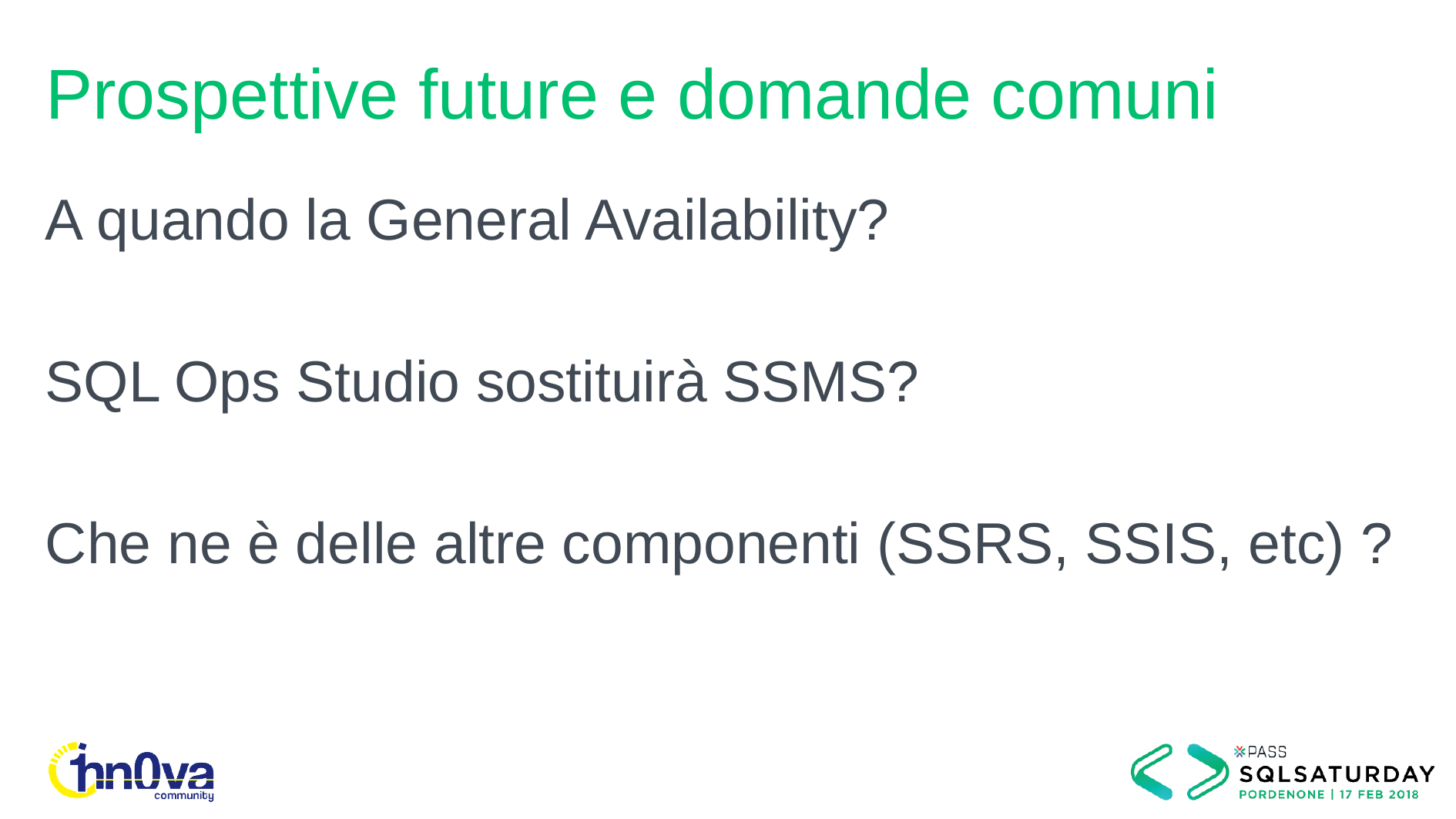

# Prospettive future e domande comuni
A quando la General Availability?

SQL Ops Studio sostituirà SSMS?

Che ne è delle altre componenti (SSRS, SSIS, etc) ?